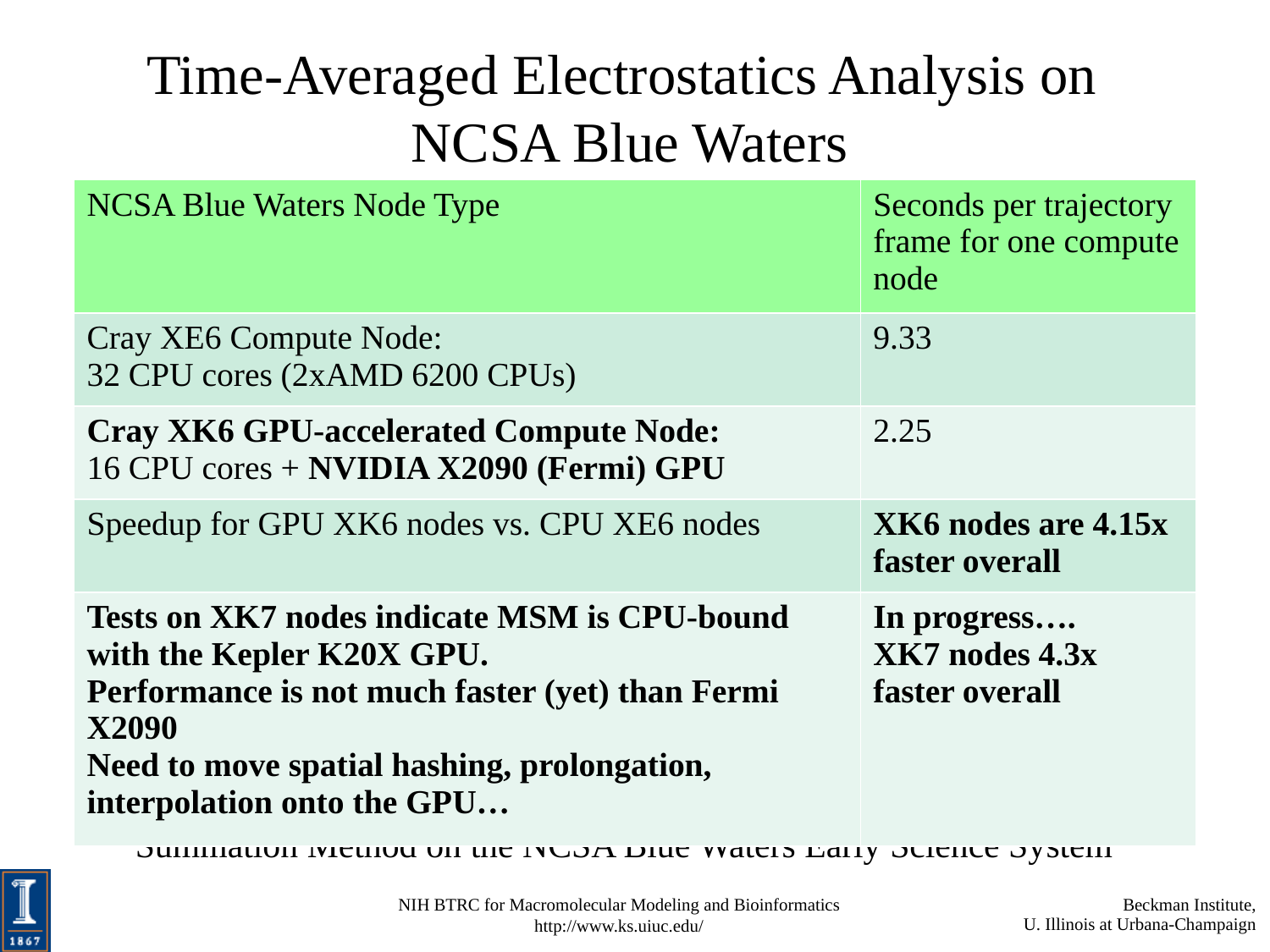

# Time-Averaged Electrostatics Analysis on NCSA Blue Waters
| NCSA Blue Waters Node Type | Seconds per trajectory frame for one compute node |
| --- | --- |
| Cray XE6 Compute Node: 32 CPU cores (2xAMD 6200 CPUs) | 9.33 |
| Cray XK6 GPU-accelerated Compute Node: 16 CPU cores + NVIDIA X2090 (Fermi) GPU | 2.25 |
| Speedup for GPU XK6 nodes vs. CPU XE6 nodes | XK6 nodes are 4.15x faster overall |
| Tests on XK7 nodes indicate MSM is CPU-bound with the Kepler K20X GPU. Performance is not much faster (yet) than Fermi X2090 Need to move spatial hashing, prolongation, interpolation onto the GPU… | In progress…. XK7 nodes 4.3x faster overall |
Preliminary performance for VMD time-averaged electrostatics w/ Multilevel Summation Method on the NCSA Blue Waters Early Science System